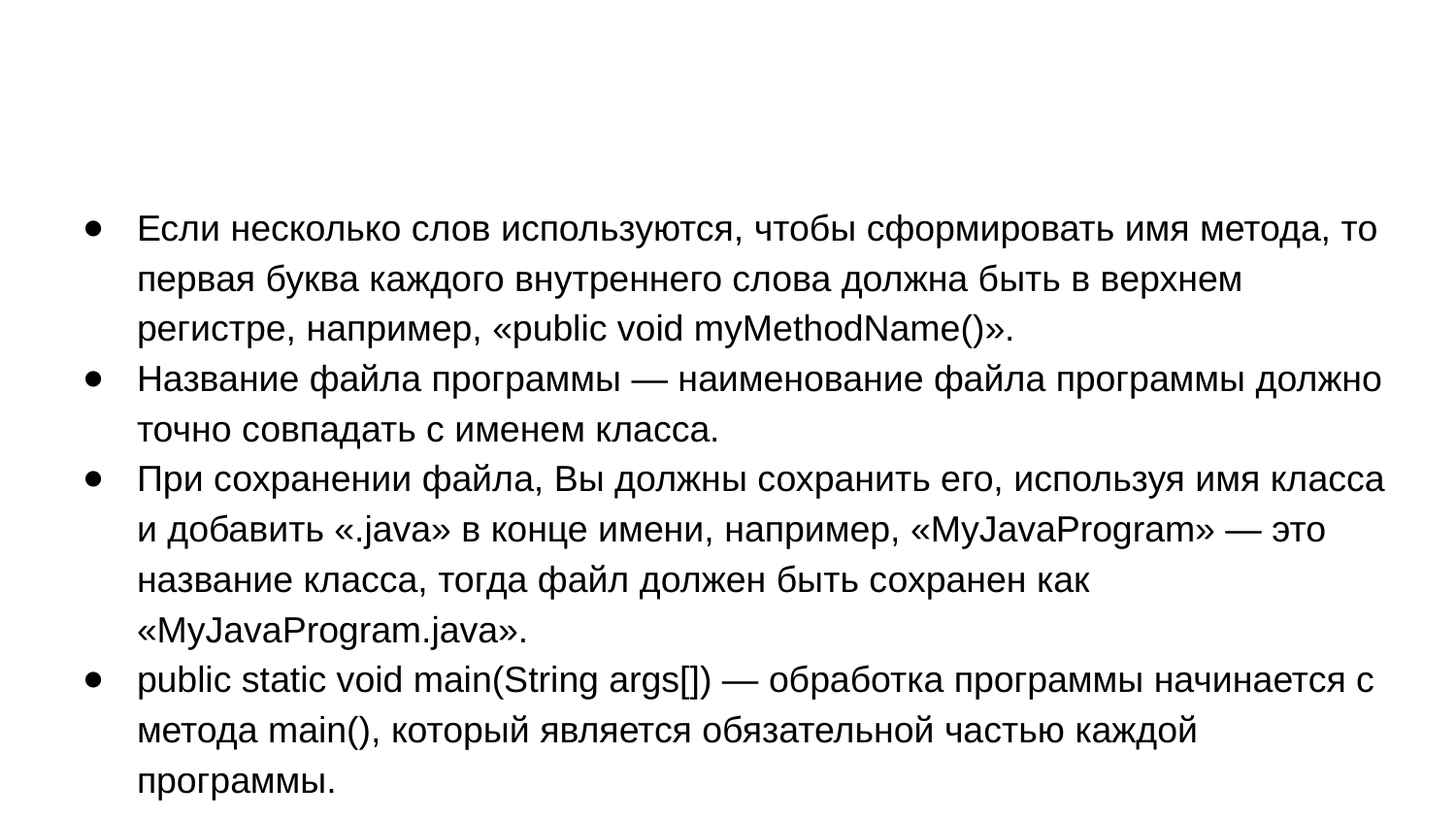

Если несколько слов используются, чтобы сформировать имя метода, то первая буква каждого внутреннего слова должна быть в верхнем регистре, например, «public void myMethodName()».
Название файла программы — наименование файла программы должно точно совпадать с именем класса.
При сохранении файла, Вы должны сохранить его, используя имя класса и добавить «.java» в конце имени, например, «MyJavaProgram» — это название класса, тогда файл должен быть сохранен как «MyJavaProgram.java».
public static void main(String args[]) — обработка программы начинается с метода main(), который является обязательной частью каждой программы.